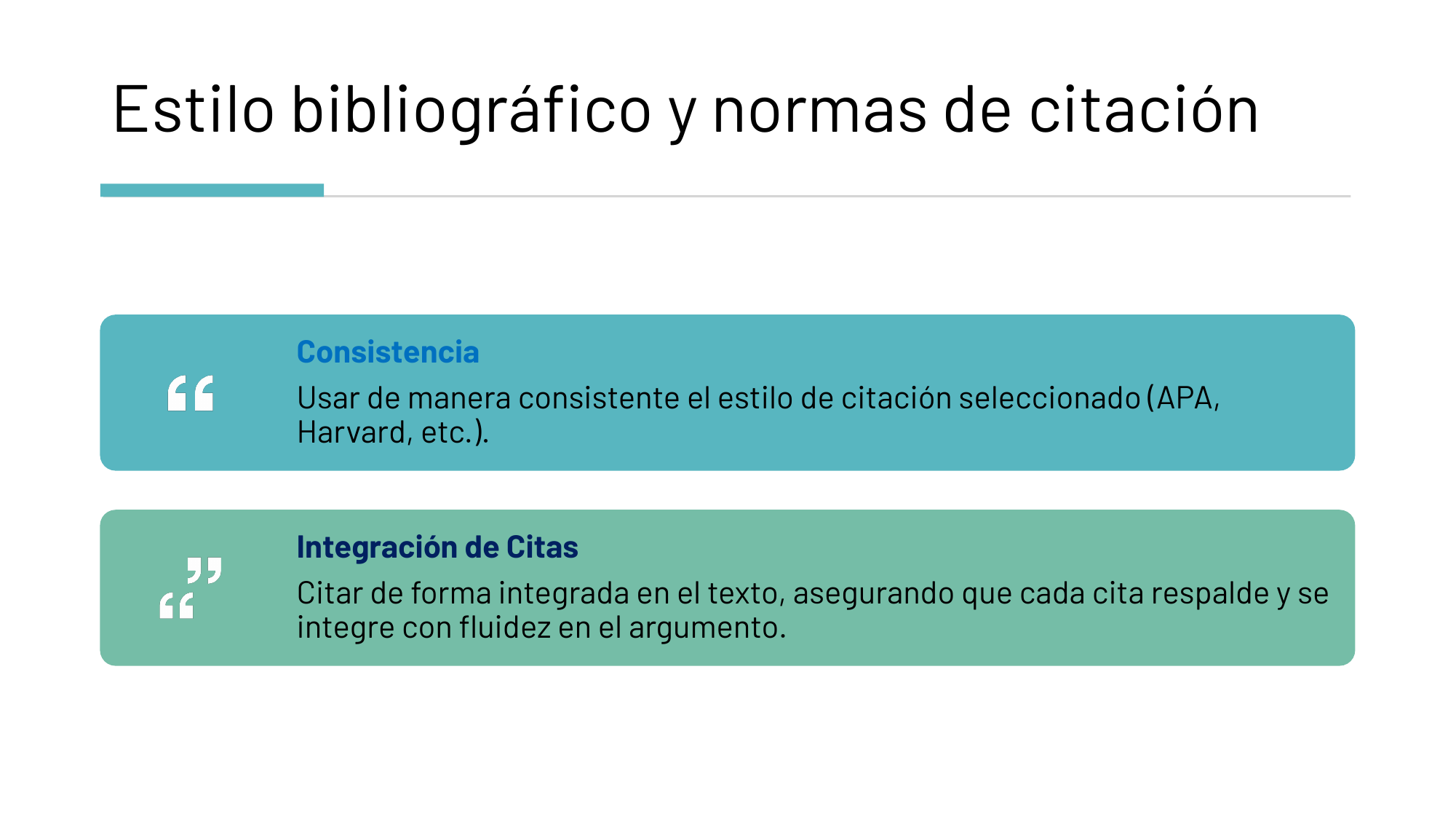

# Estilo bibliográfico y normas de citación

Consistencia
Usar de manera consistente el estilo de citación seleccionado (APA, Harvard, etc.).
Integración de Citas
Citar de forma integrada en el texto, asegurando que cada cita respalde y se integre con fluidez en el argumento.
12